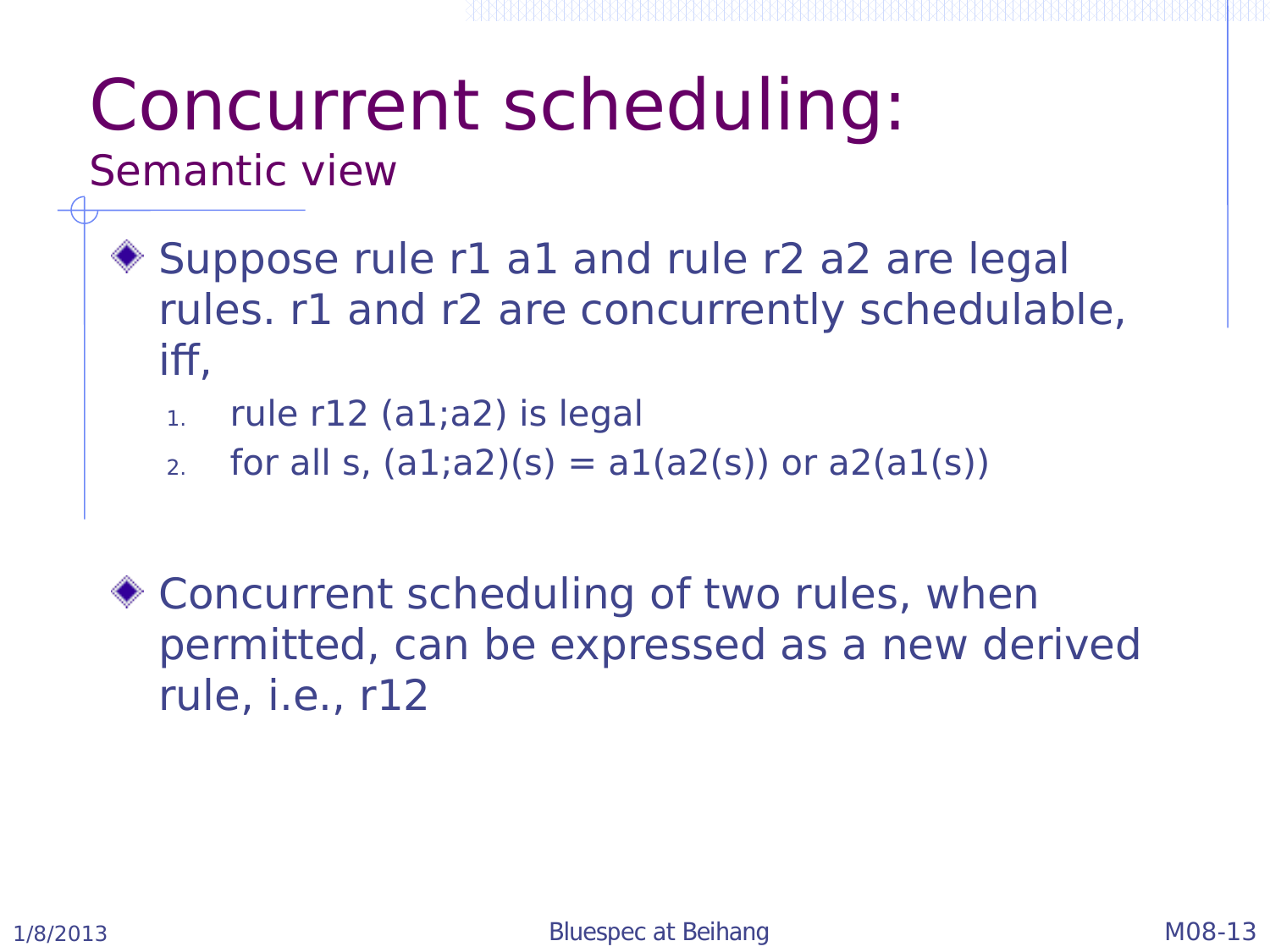

# Concurrent scheduling: Semantic view
Suppose rule r1 a1 and rule r2 a2 are legal rules. r1 and r2 are concurrently schedulable, iff,
rule r12 (a1;a2) is legal
for all s, (a1;a2)(s) = a1(a2(s)) or a2(a1(s))

Concurrent scheduling of two rules, when permitted, can be expressed as a new derived rule, i.e., r12
1/8/2013
Bluespec at Beihang
M08-13